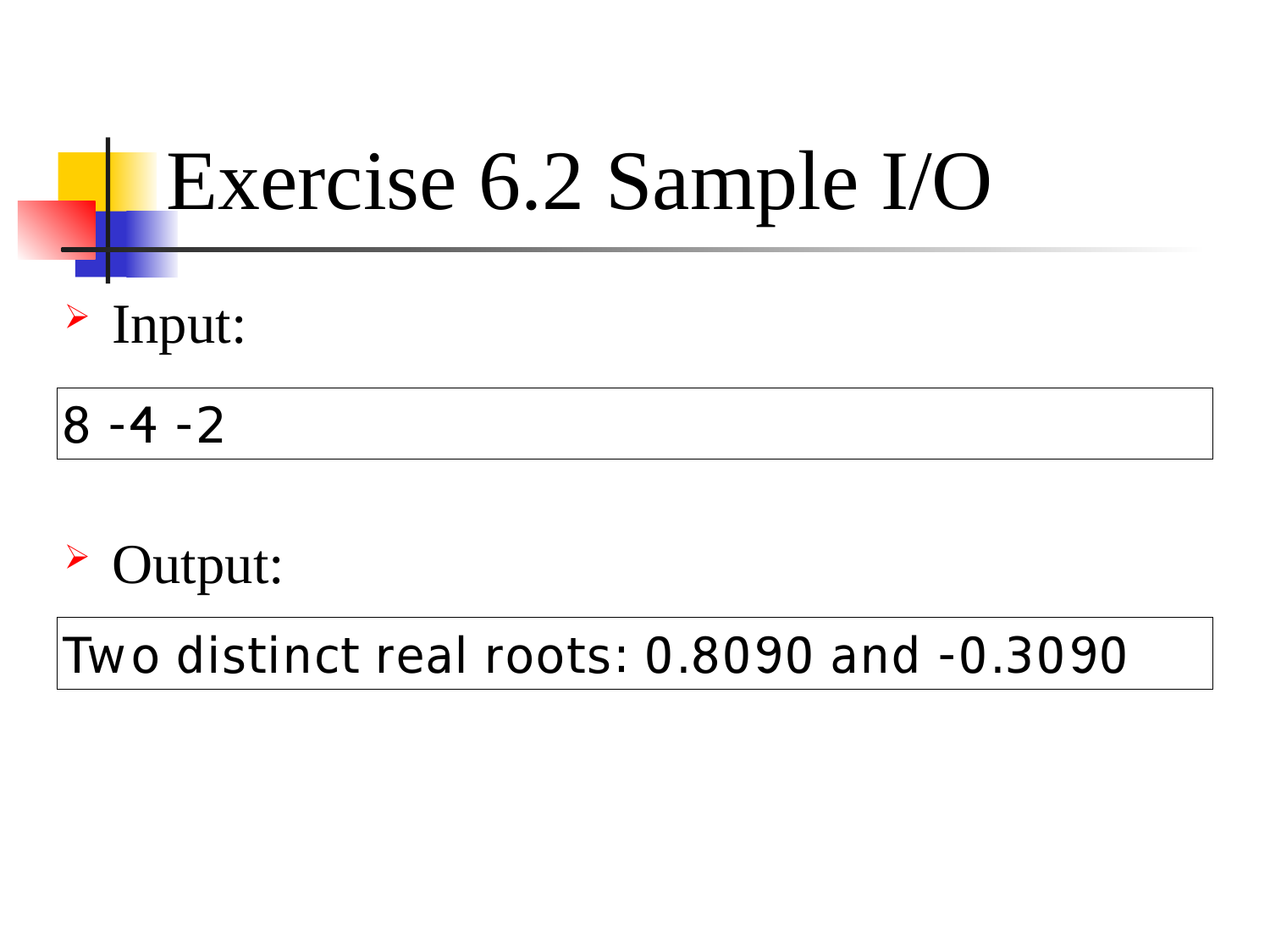

# Exercise 6.2 Sample I/O
Input:

Output:
8 -4 -2
Two distinct real roots: 0.8090 and -0.3090
14